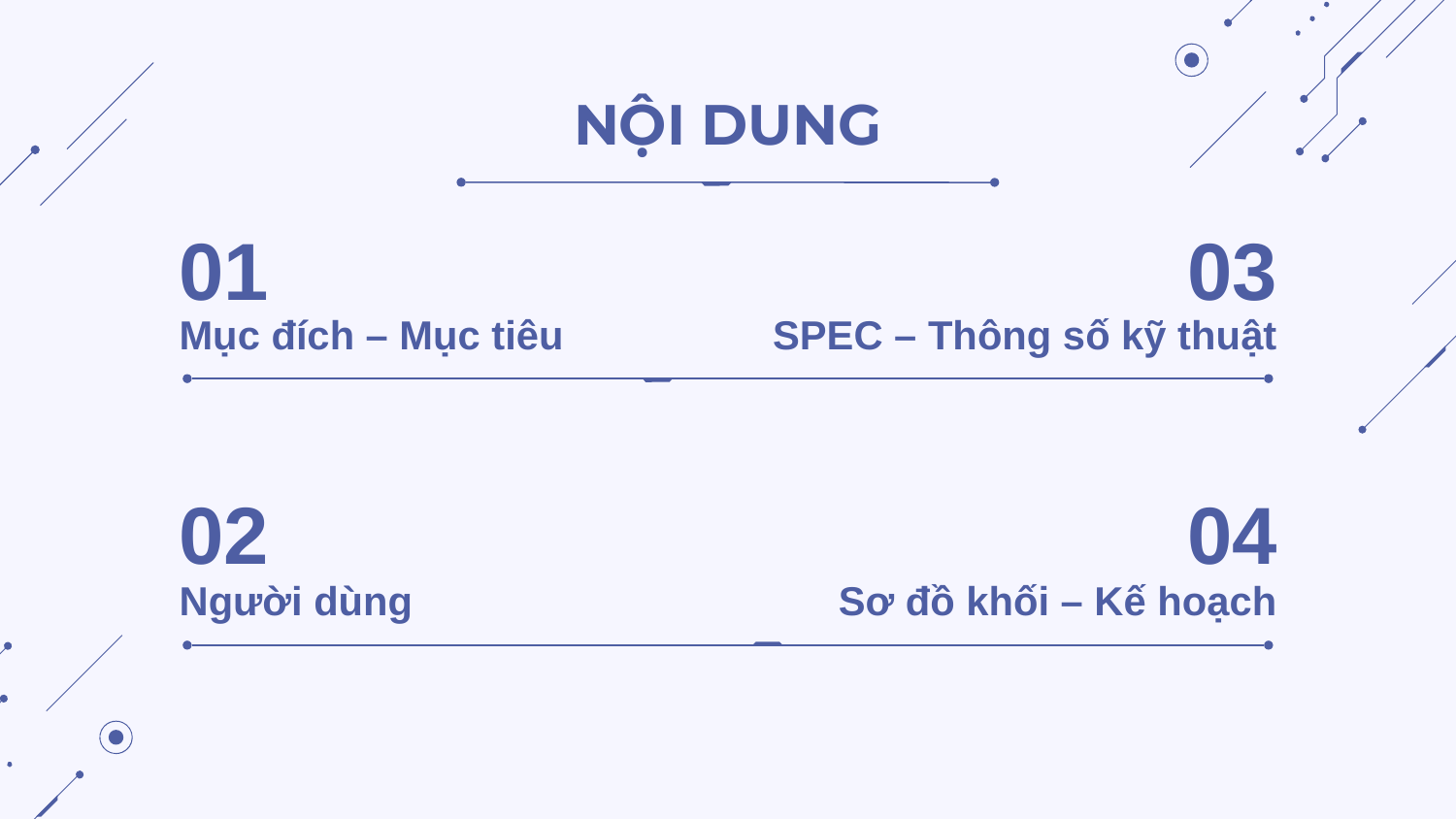

# NỘI DUNG

01
03
Mục đích – Mục tiêu
SPEC – Thông số kỹ thuật

02
04
Người dùng
Sơ đồ khối – Kế hoạch